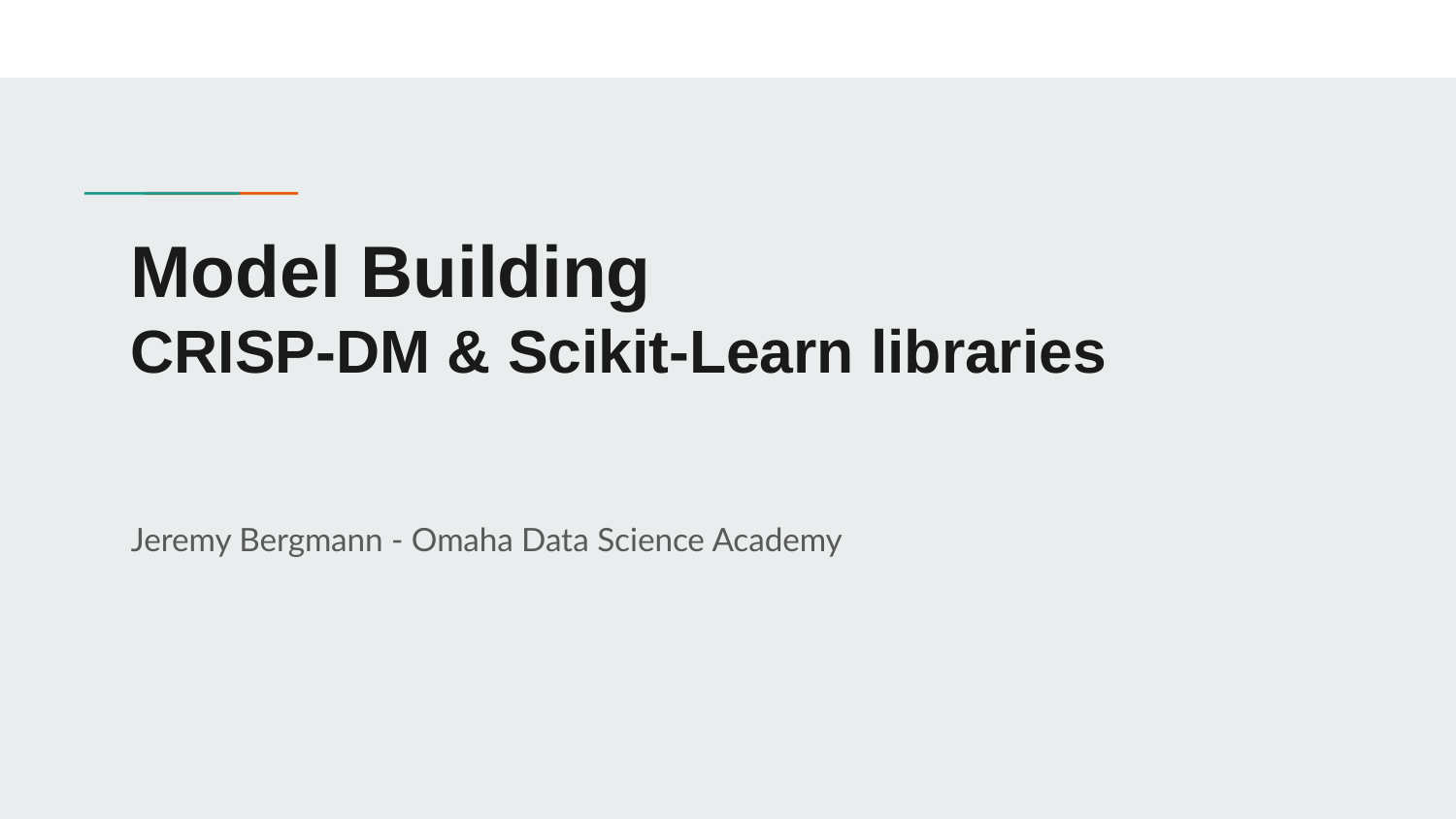

# Model Building
CRISP-DM & Scikit-Learn libraries
Jeremy Bergmann - Omaha Data Science Academy